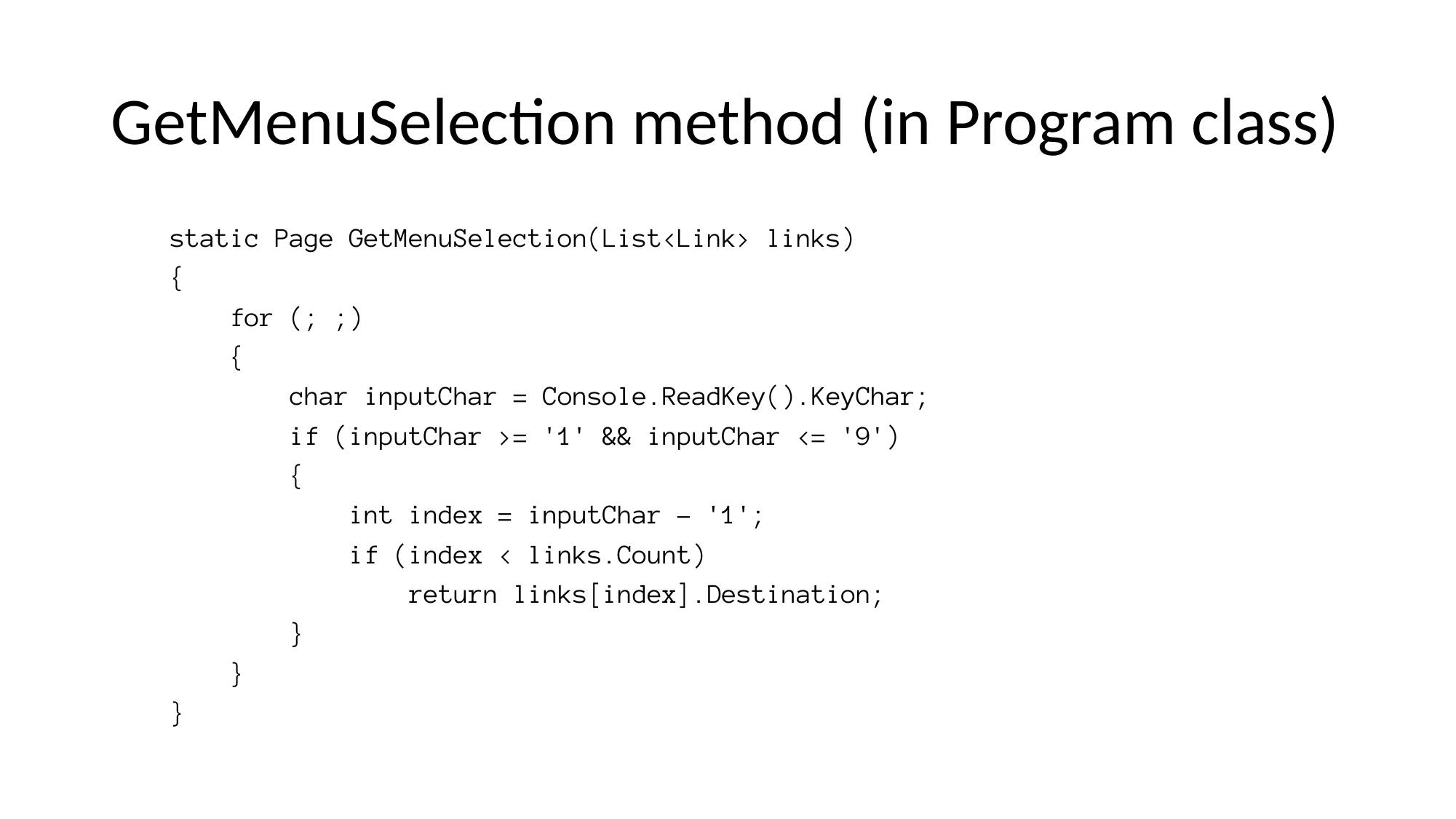

# GetMenuSelection method (in Program class)
    static Page GetMenuSelection(List<Link> links)
    {
        for (; ;)
        {
            char inputChar = Console.ReadKey().KeyChar;
            if (inputChar >= '1' && inputChar <= '9')
            {
                int index = inputChar - '1';
                if (index < links.Count)
                    return links[index].Destination;
            }
        }
    }